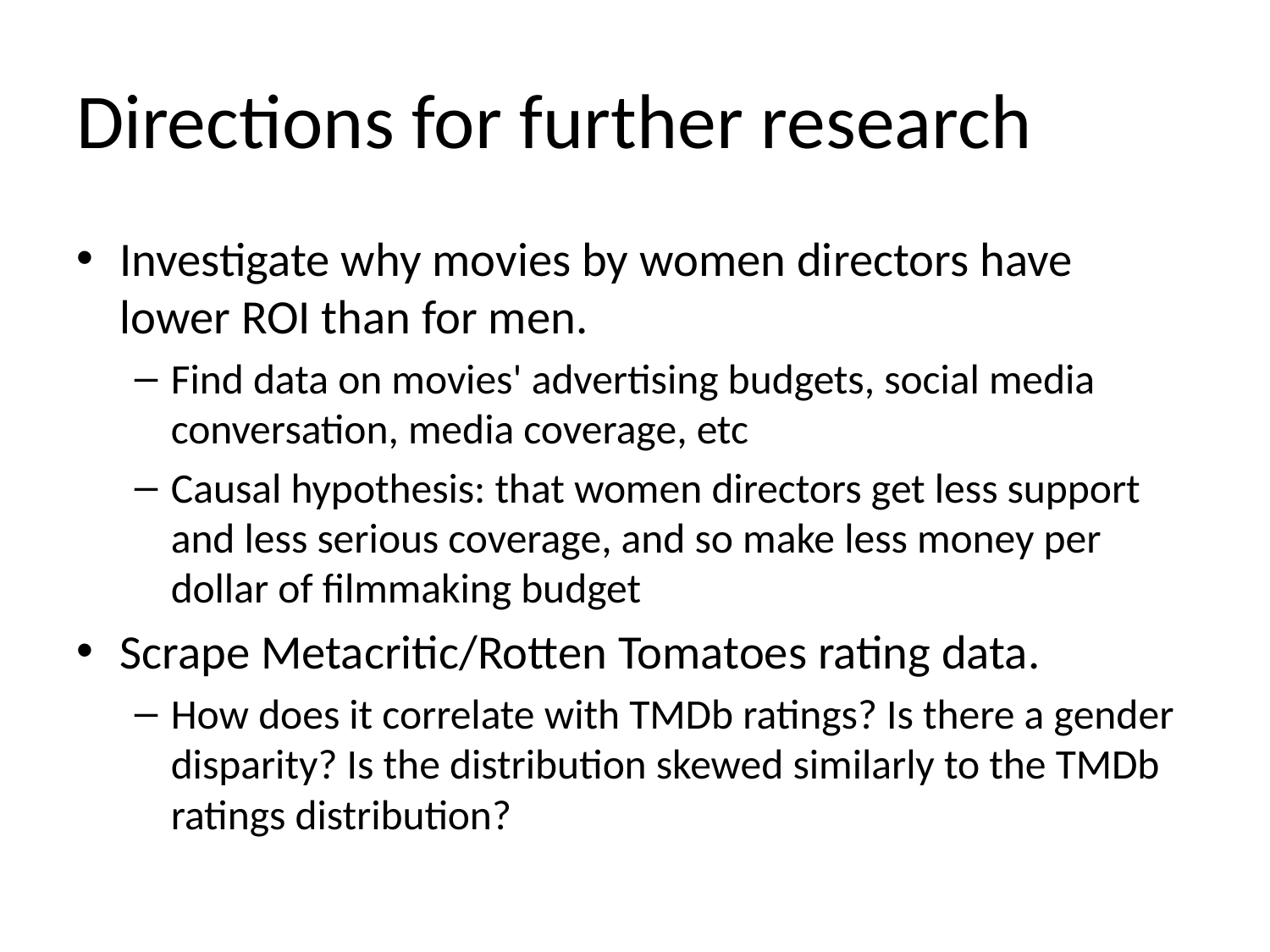

# Directions for further research
Investigate why movies by women directors have lower ROI than for men.
Find data on movies' advertising budgets, social media conversation, media coverage, etc
Causal hypothesis: that women directors get less support and less serious coverage, and so make less money per dollar of filmmaking budget
Scrape Metacritic/Rotten Tomatoes rating data.
How does it correlate with TMDb ratings? Is there a gender disparity? Is the distribution skewed similarly to the TMDb ratings distribution?